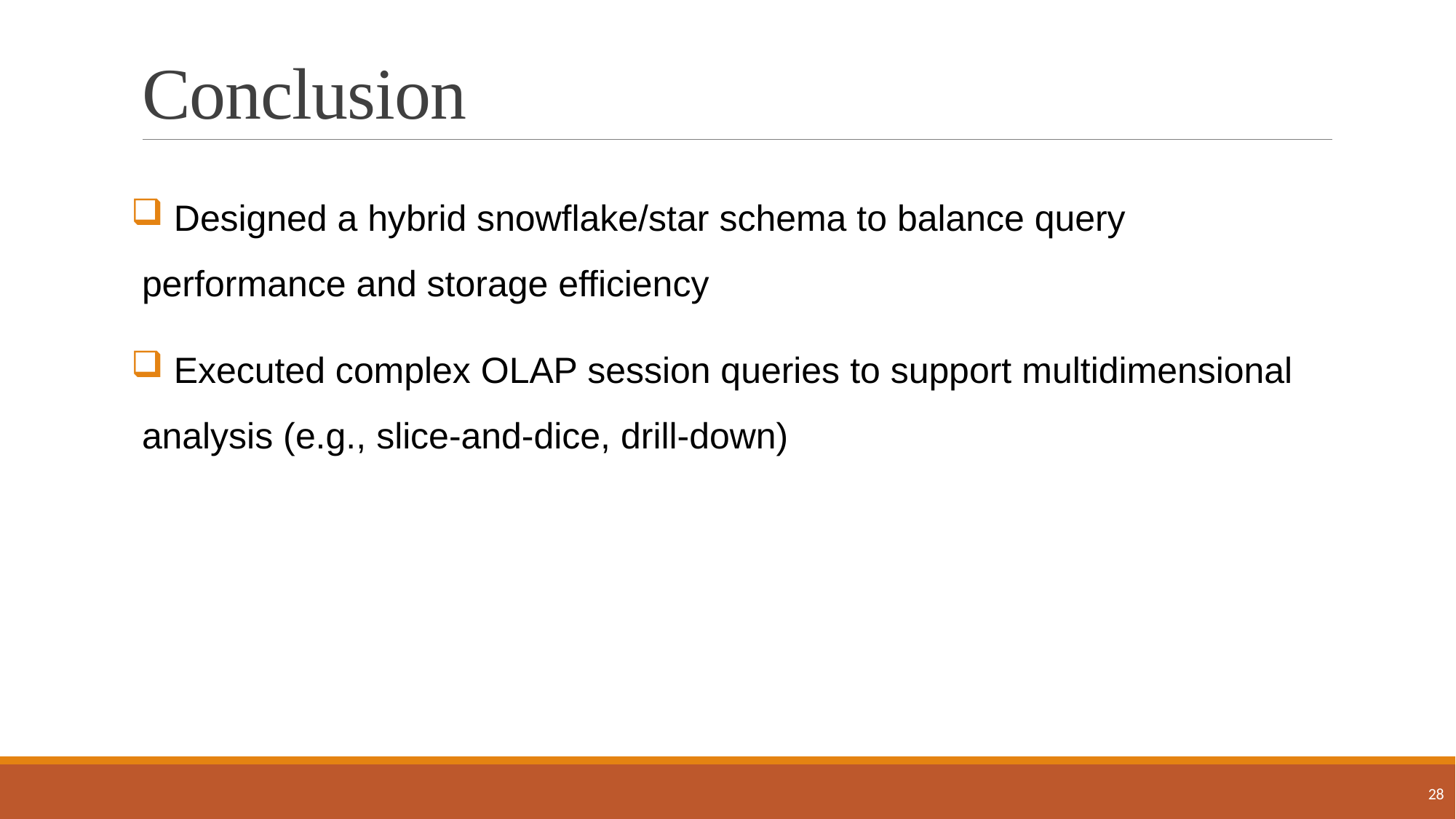

# Conclusion
 Designed a hybrid snowflake/star schema to balance query performance and storage efficiency
 Executed complex OLAP session queries to support multidimensional analysis (e.g., slice-and-dice, drill-down)

28